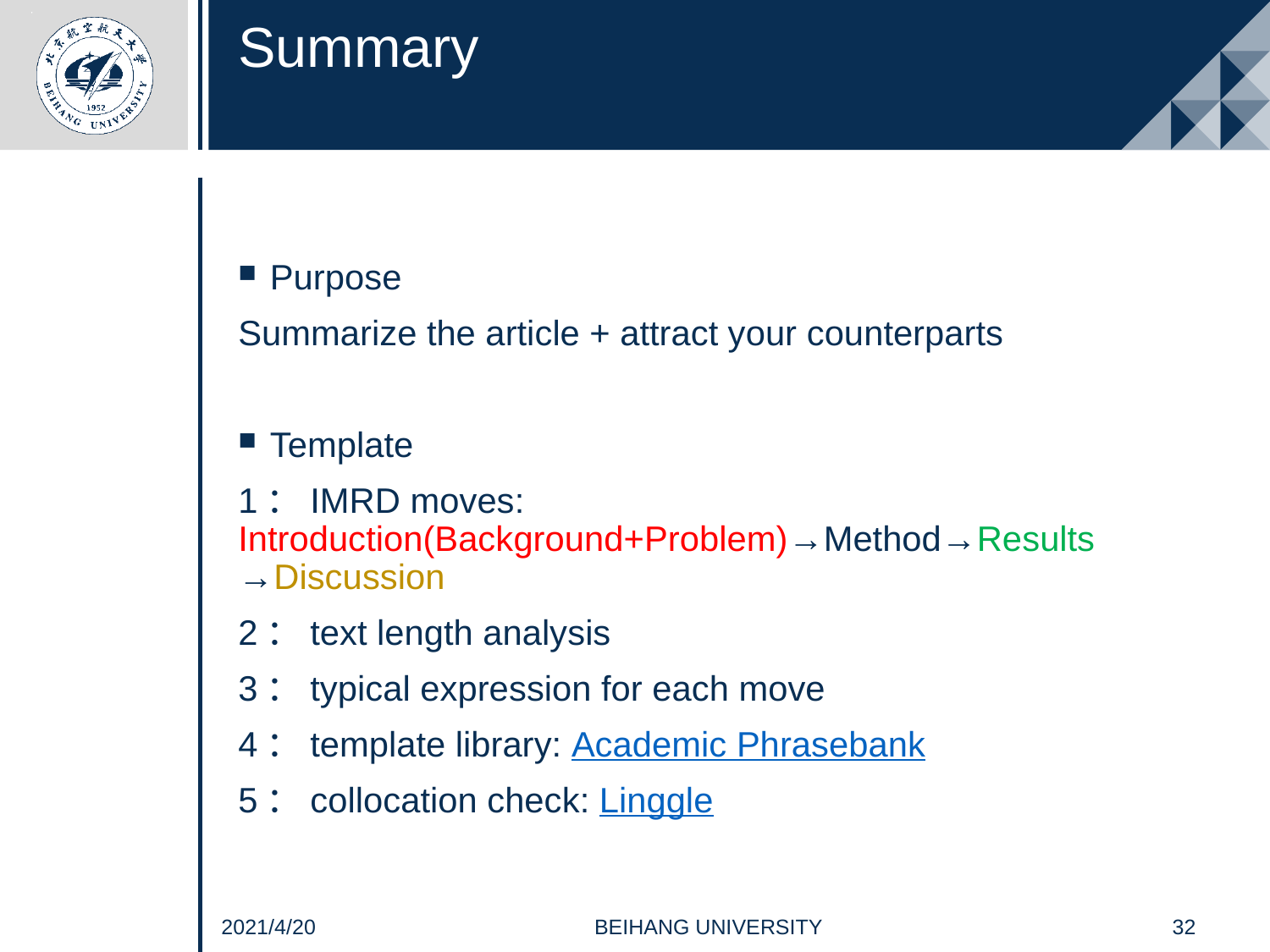

# Summary

Purpose
Summarize the article + attract your counterparts

Template
1：IMRD moves: Introduction(Background+Problem)→Method→Results→Discussion
2：text length analysis
3：typical expression for each move
4：template library: Academic Phrasebank
5：collocation check: Linggle

32
BEIHANG UNIVERSITY
2021/4/20